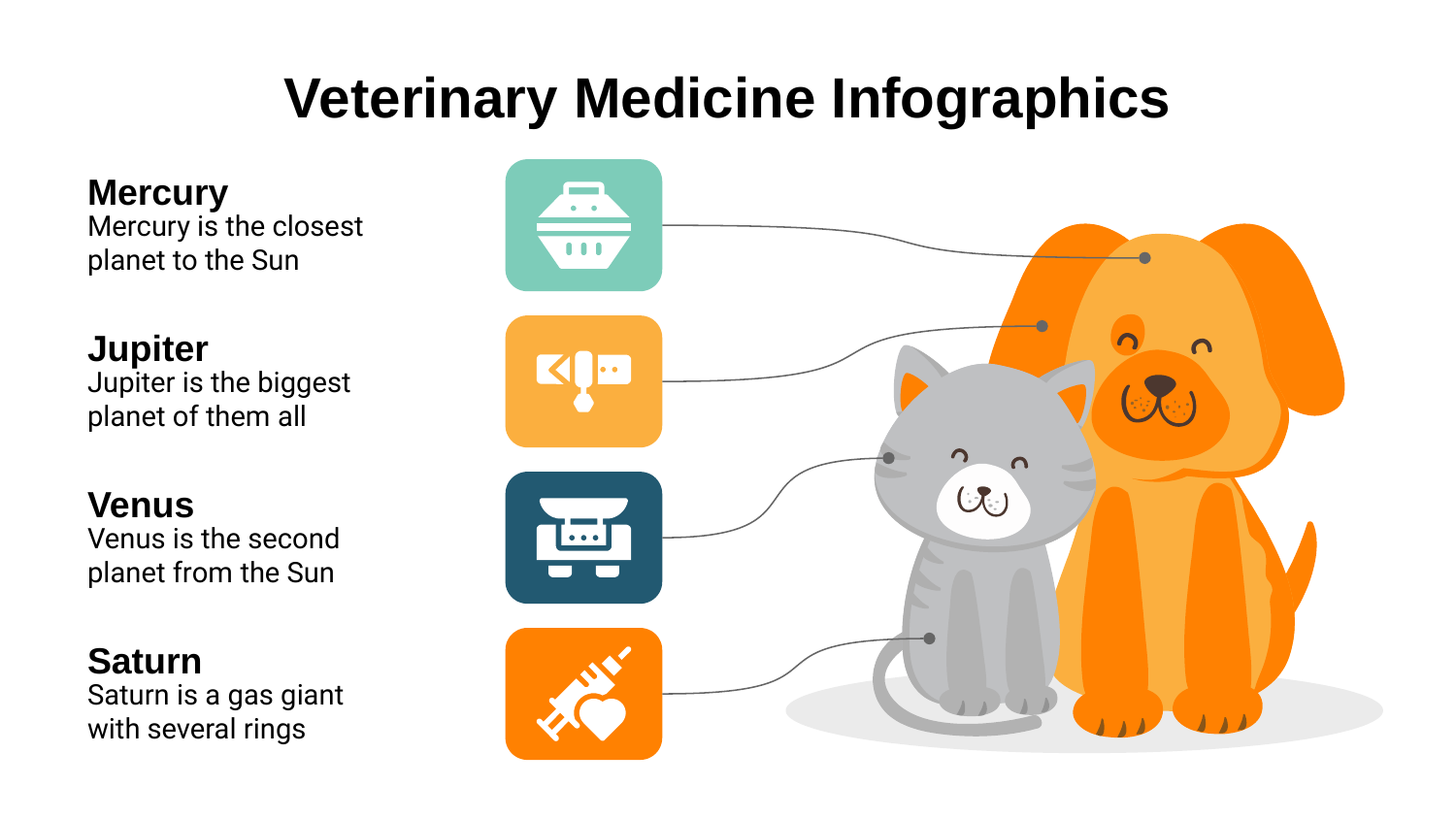

# Veterinary Medicine Infographics
Mercury
Mercury is the closest planet to the Sun

Jupiter
Jupiter is the biggest planet of them all

Venus
Venus is the second planet from the Sun

Saturn
Saturn is a gas giant with several rings